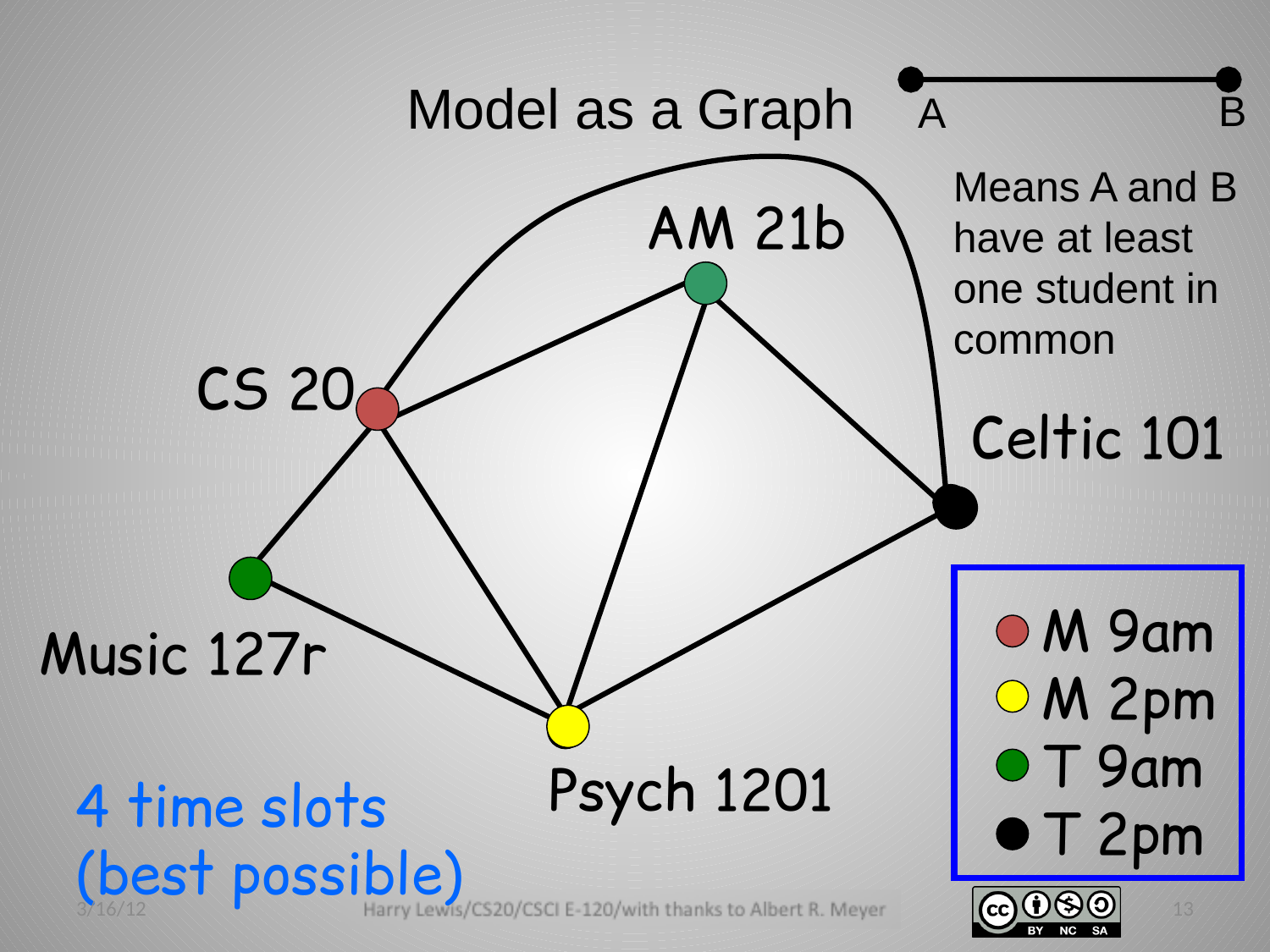

# Model as a Graph
B
A

Means A and B have at least one student in common
AM 21b

CS 20

Celtic 101

M 9am
M 2pm
T 9am
T 2pm

Music 127r

Psych 1201
4 time slots
(best possible)
3/16/12
13